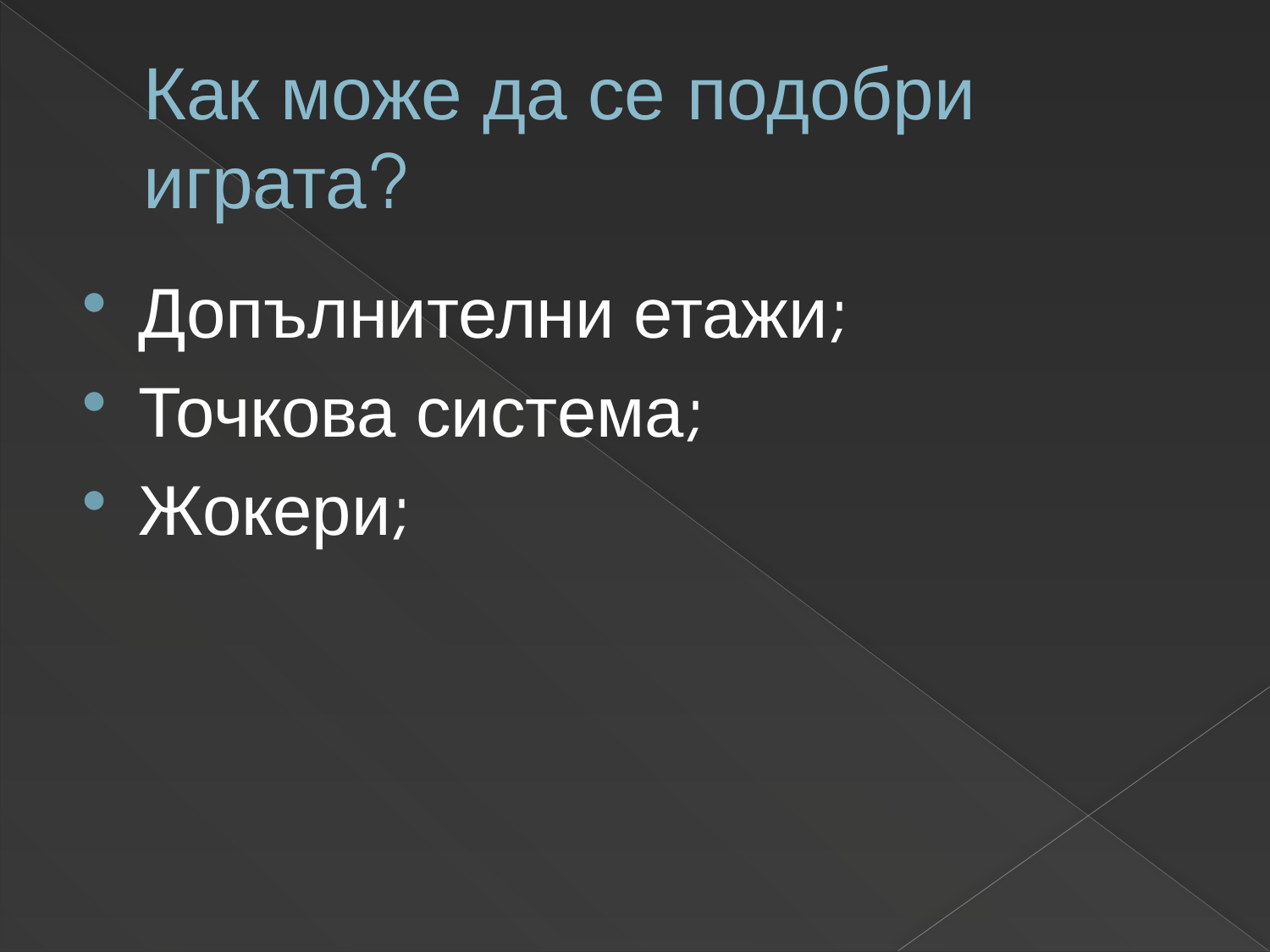

# Как може да се подобри играта?
Допълнителни етажи;
Точкова система;
Жокери;